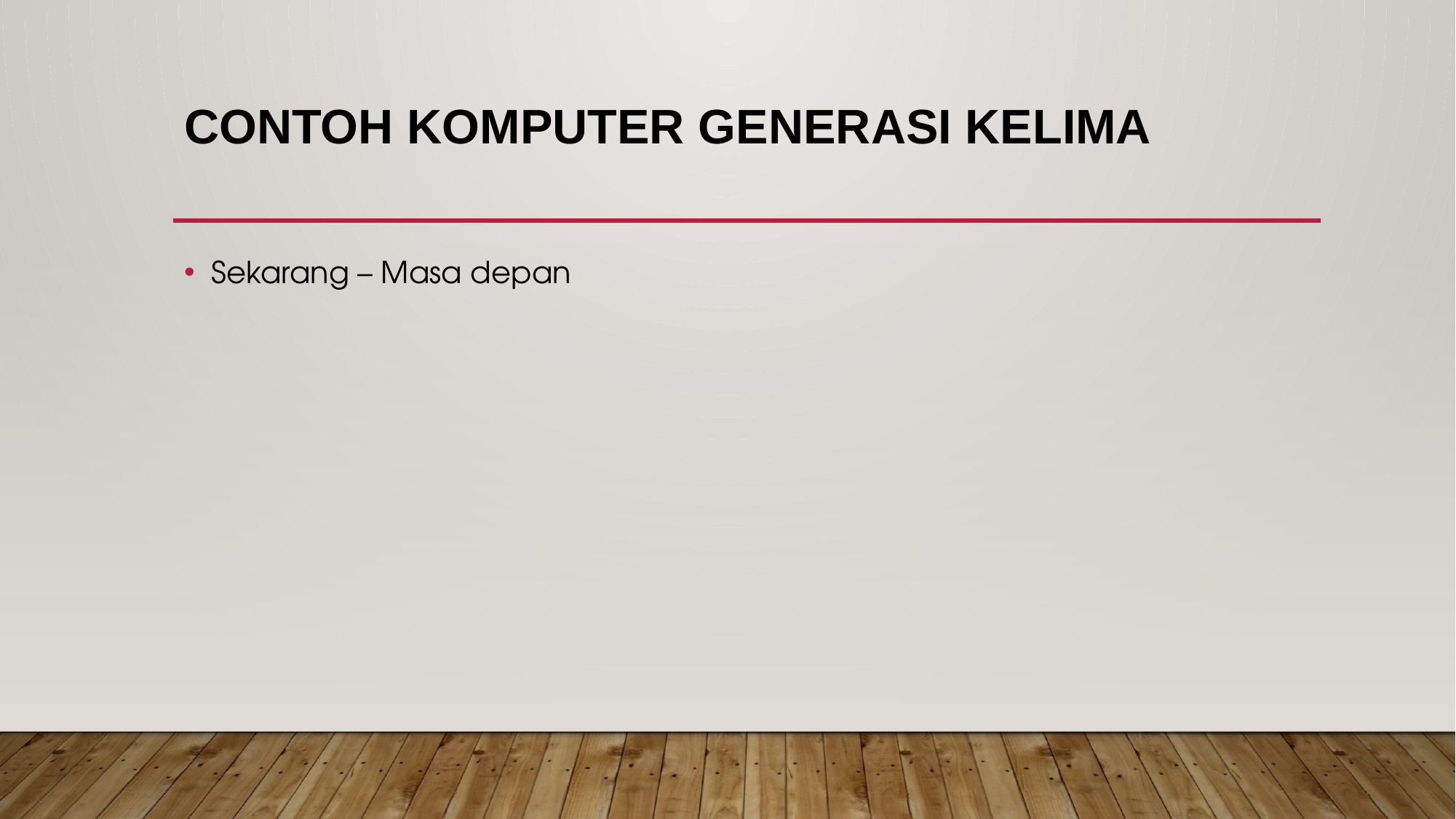

# CONTOH KOMPUTER GENERASI KELIMA
Sekarang – Masa depan